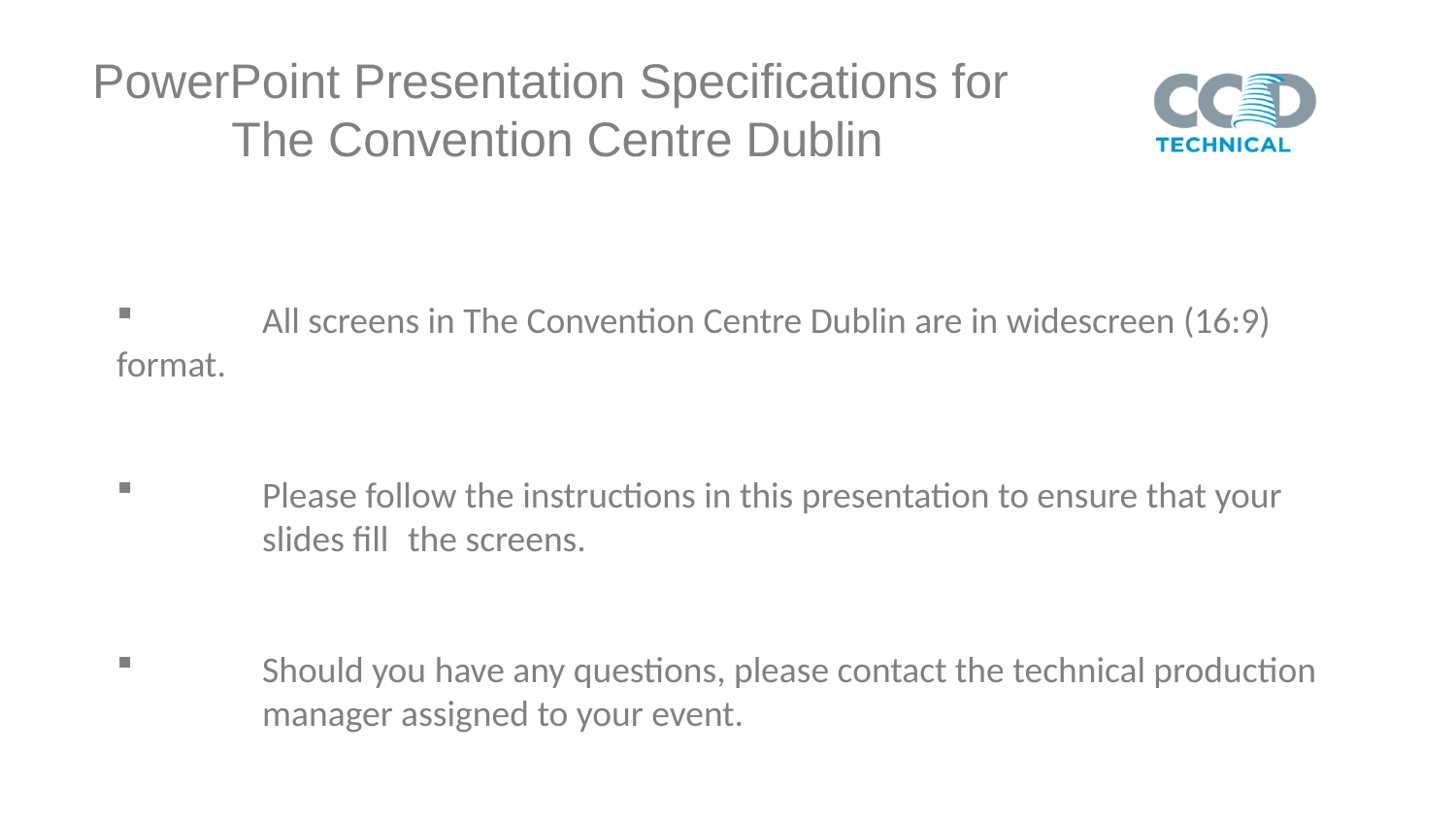

All screens in The Convention Centre Dublin are in widescreen (16:9) 	format.

   	Please follow the instructions in this presentation to ensure that your 	slides fill 	the screens.

 	Should you have any questions, please contact the technical production 	manager assigned to your event.